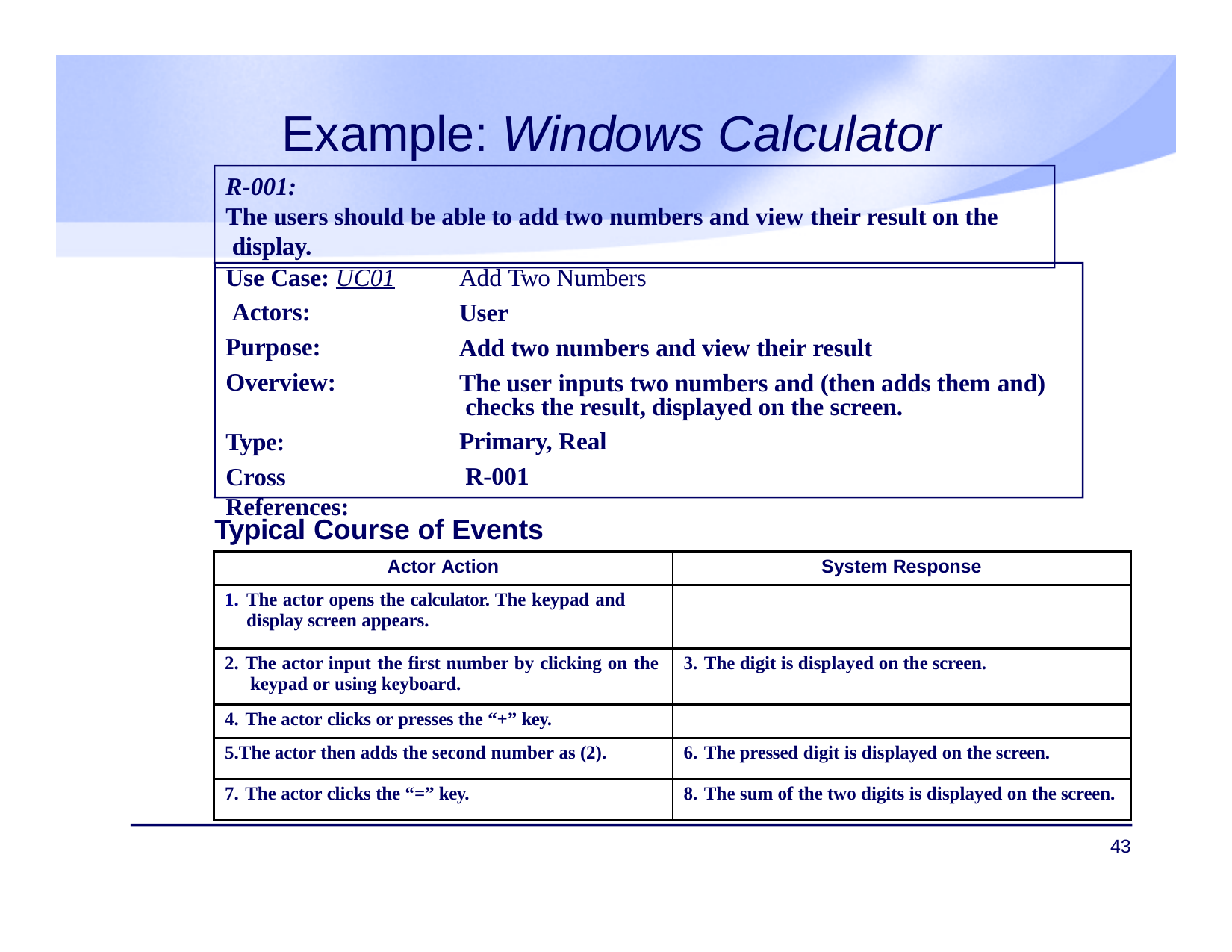

# Example: Windows Calculator

R-001:
The users should be able to add two numbers and view their result on the  display.
Use Case: UC01  Actors:  Purpose:  Overview:

Type:
Cross References:
Add Two Numbers
User
Add two numbers and view their result
The user inputs two numbers and (then adds them and)  checks the result, displayed on the screen.
Primary, Real  R-001

Typical Course of Events
| Actor Action | System Response |
| --- | --- |
| 1. The actor opens the calculator. The keypad and display screen appears. |  |
| 2. The actor input the first number by clicking on the keypad or using keyboard. | 3. The digit is displayed on the screen. |
| 4. The actor clicks or presses the “+” key. |  |
| 5.The actor then adds the second number as (2). | 6. The pressed digit is displayed on the screen. |
| 7. The actor clicks the “=” key. | 8. The sum of the two digits is displayed on the screen. |
43